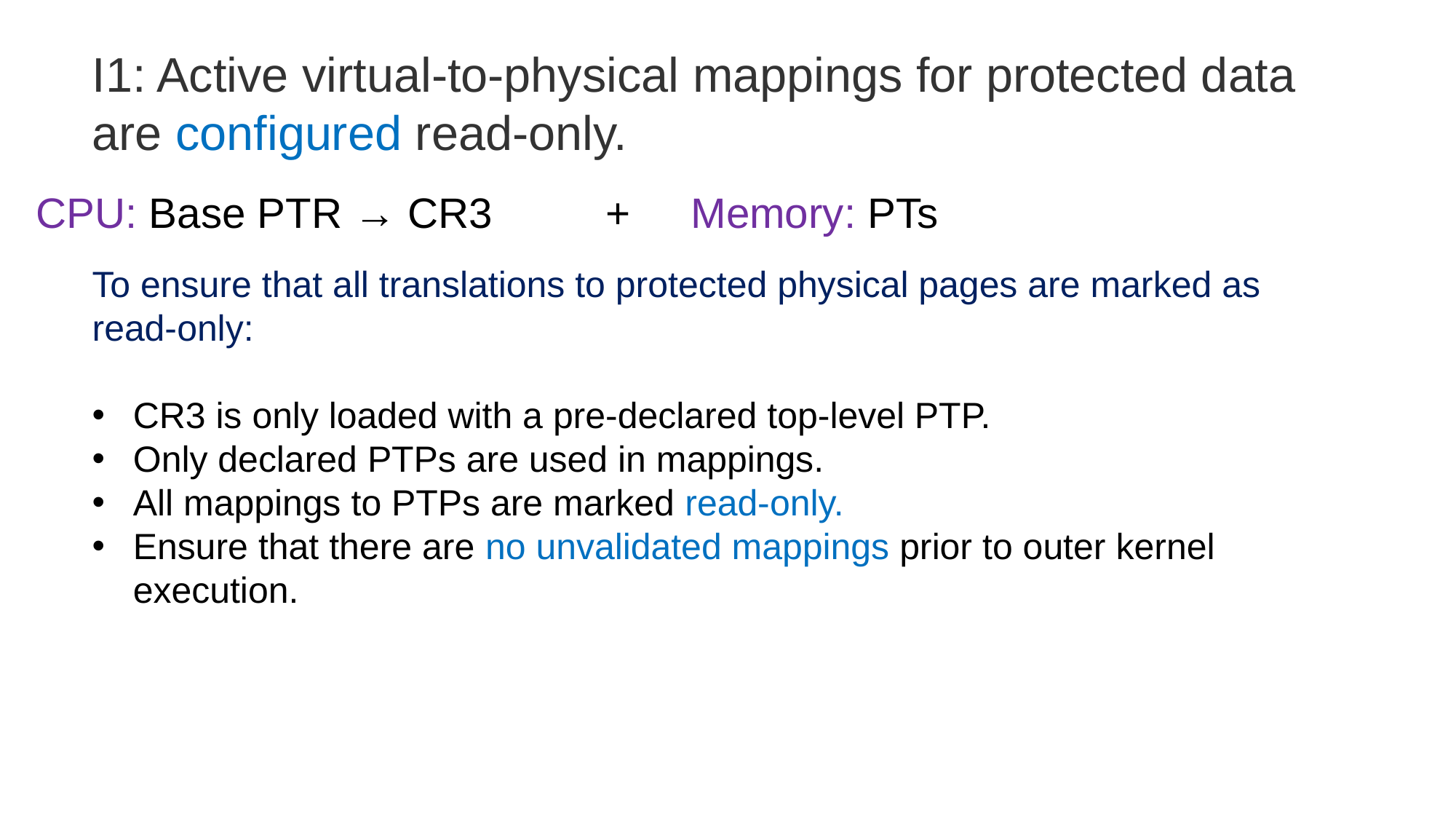

I1: Active virtual-to-physical mappings for protected data are configured read-only.
CPU: Base PTR → CR3	  +	Memory: PTs
To ensure that all translations to protected physical pages are marked as read-only:

CR3 is only loaded with a pre-declared top-level PTP.
Only declared PTPs are used in mappings.
All mappings to PTPs are marked read-only.
Ensure that there are no unvalidated mappings prior to outer kernel execution.